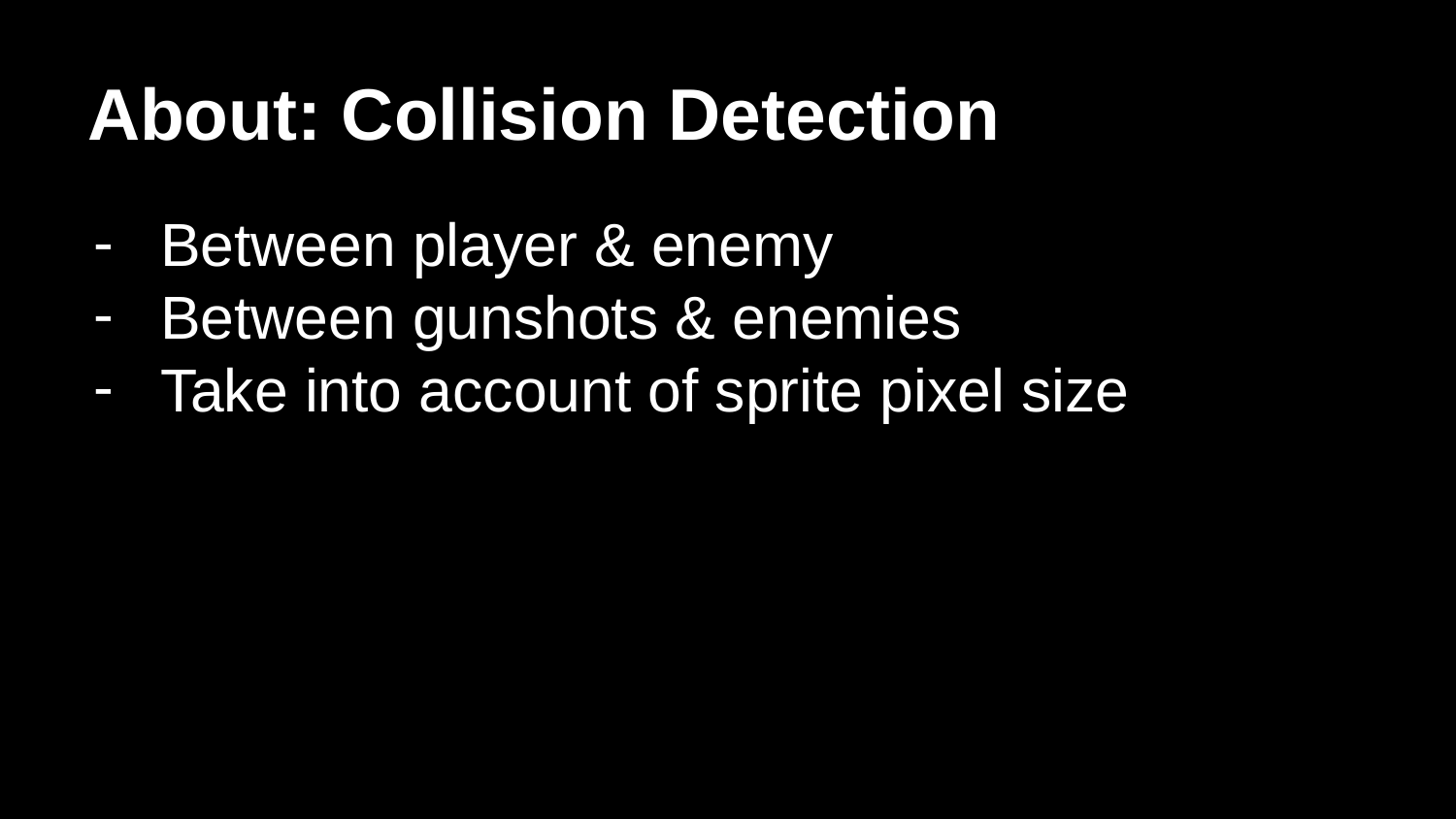

# About: Collision Detection
Between player & enemy
Between gunshots & enemies
Take into account of sprite pixel size